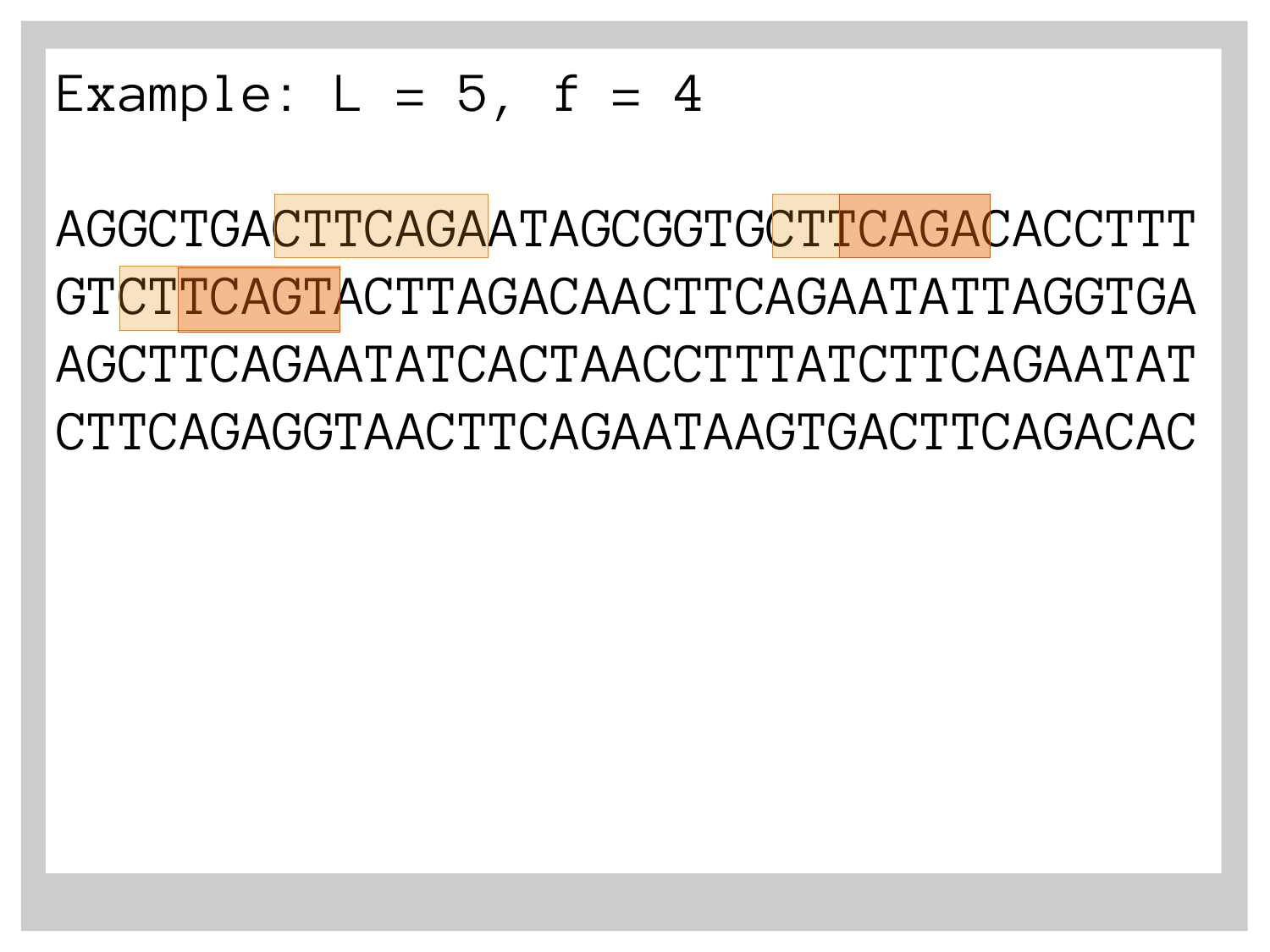

Example: L = 5, f = 4

AGGCTGACTTCAGAATAGCGGTGCTTCAGACACCTTT
GTCTTCAGTACTTAGACAACTTCAGAATATTAGGTGA
AGCTTCAGAATATCACTAACCTTTATCTTCAGAATAT
CTTCAGAGGTAACTTCAGAATAAGTGACTTCAGACAC